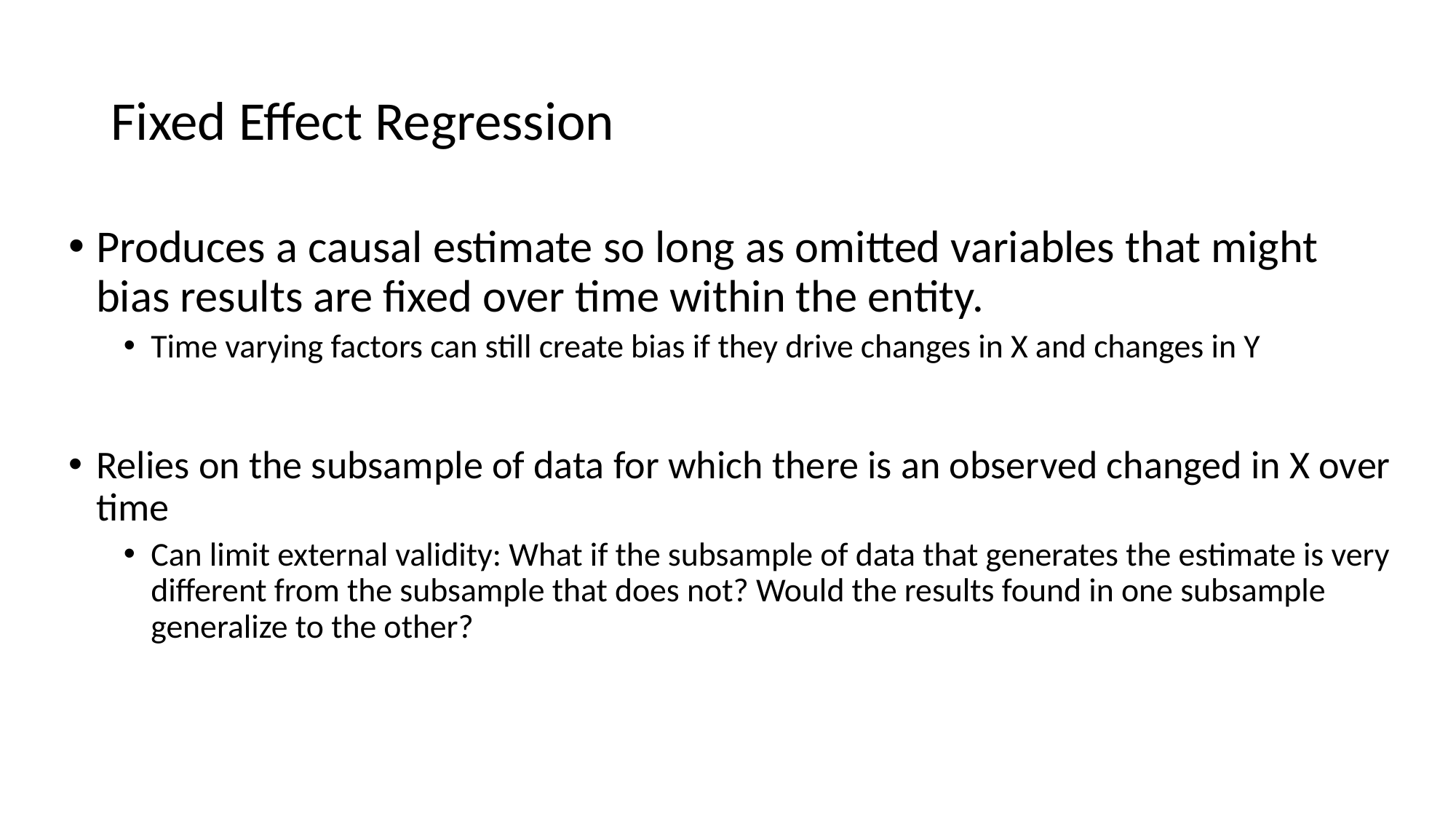

# Fixed Effect Regression
Produces a causal estimate so long as omitted variables that might bias results are fixed over time within the entity.
Time varying factors can still create bias if they drive changes in X and changes in Y

Relies on the subsample of data for which there is an observed changed in X over time
Can limit external validity: What if the subsample of data that generates the estimate is very different from the subsample that does not? Would the results found in one subsample generalize to the other?

Average GPA: 3.79		Average GPA:  3.05			Average GPA: 2.25